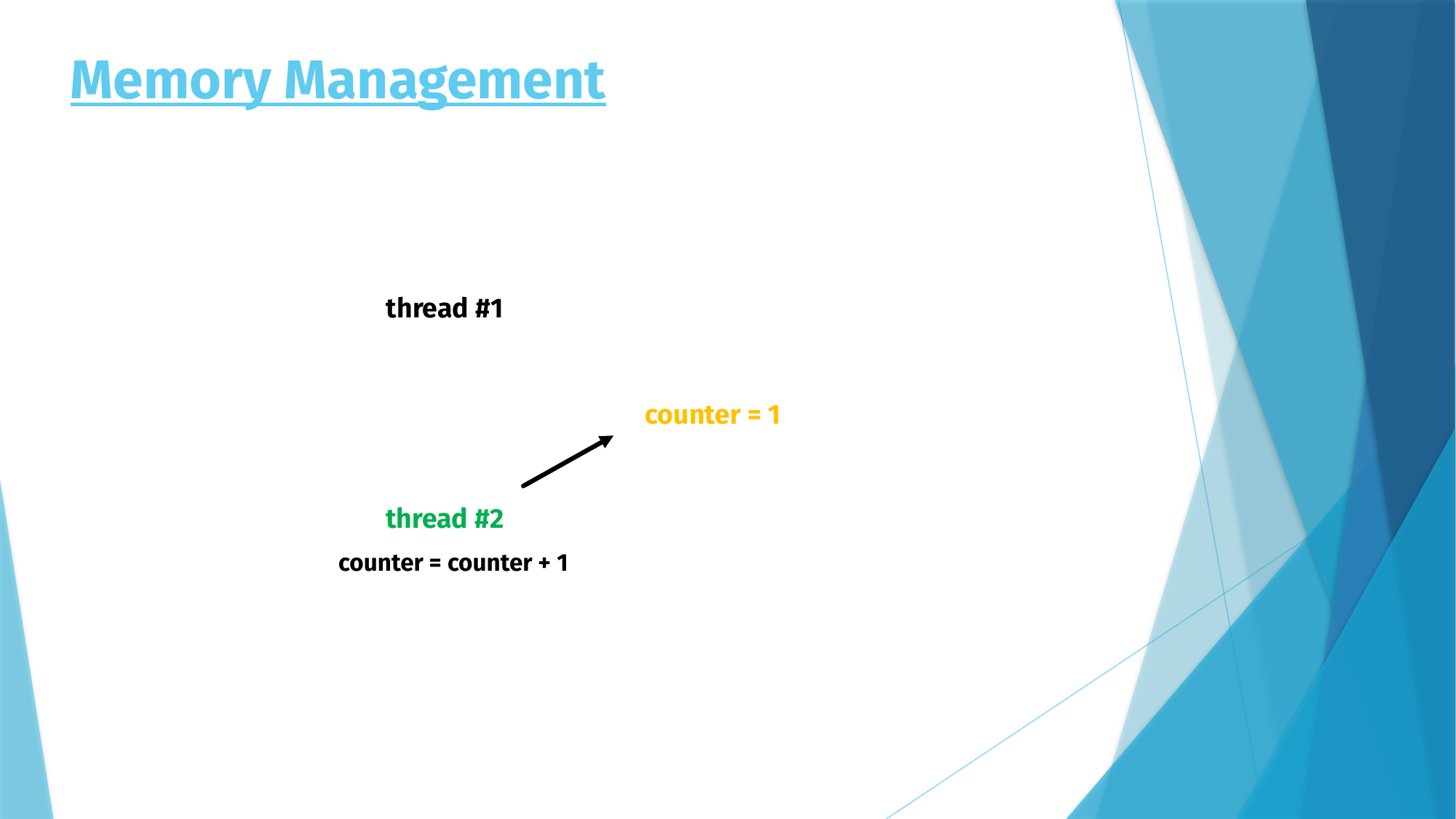

# Memory Management
thread #1
counter = 1
thread #2
counter = counter + 1